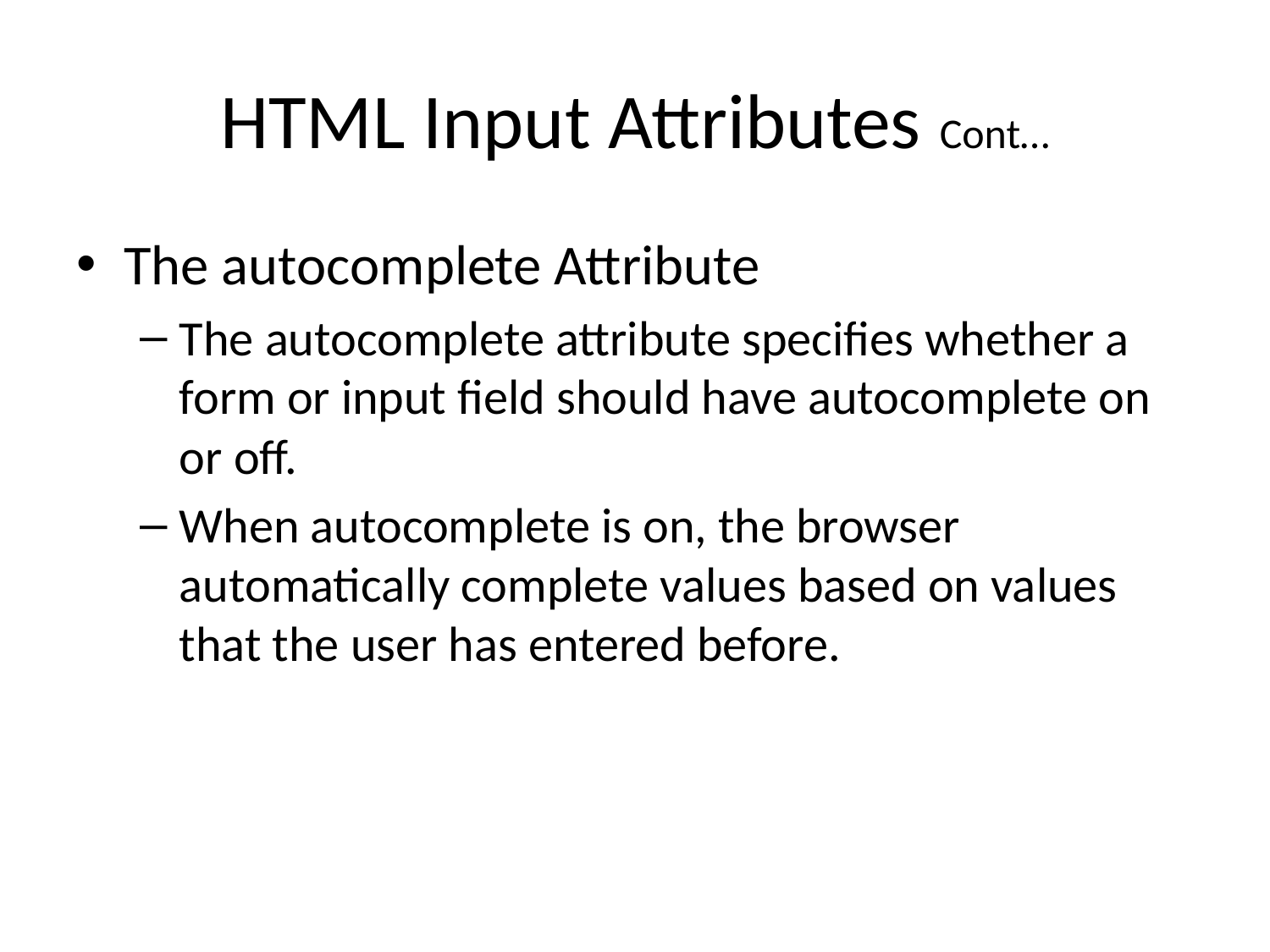

# HTML Input Attributes Cont…
The autocomplete Attribute
The autocomplete attribute specifies whether a form or input field should have autocomplete on or off.
When autocomplete is on, the browser automatically complete values based on values that the user has entered before.